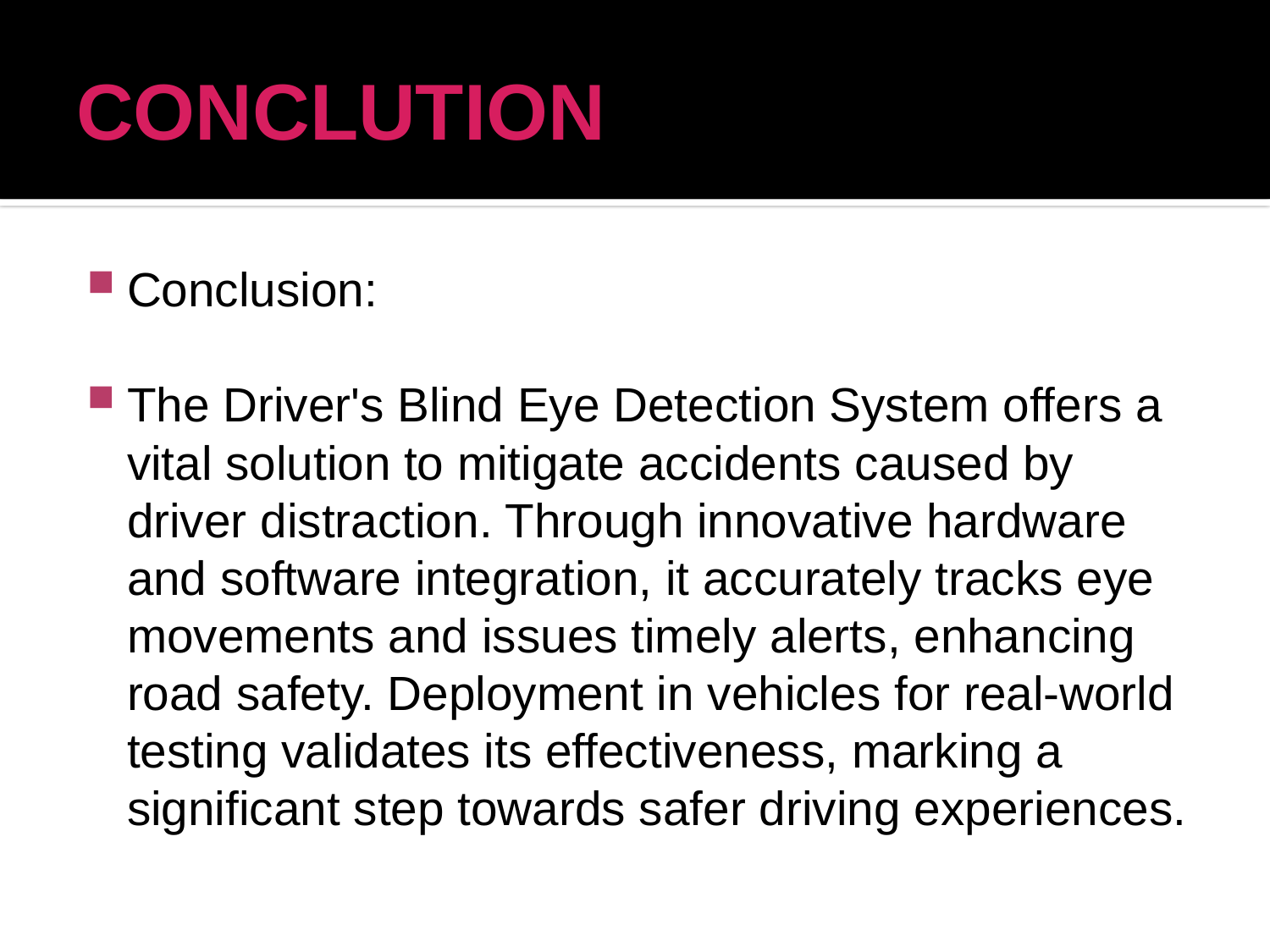

# CONCLUTION
Conclusion:

The Driver's Blind Eye Detection System offers a vital solution to mitigate accidents caused by driver distraction. Through innovative hardware and software integration, it accurately tracks eye movements and issues timely alerts, enhancing road safety. Deployment in vehicles for real-world testing validates its effectiveness, marking a significant step towards safer driving experiences.